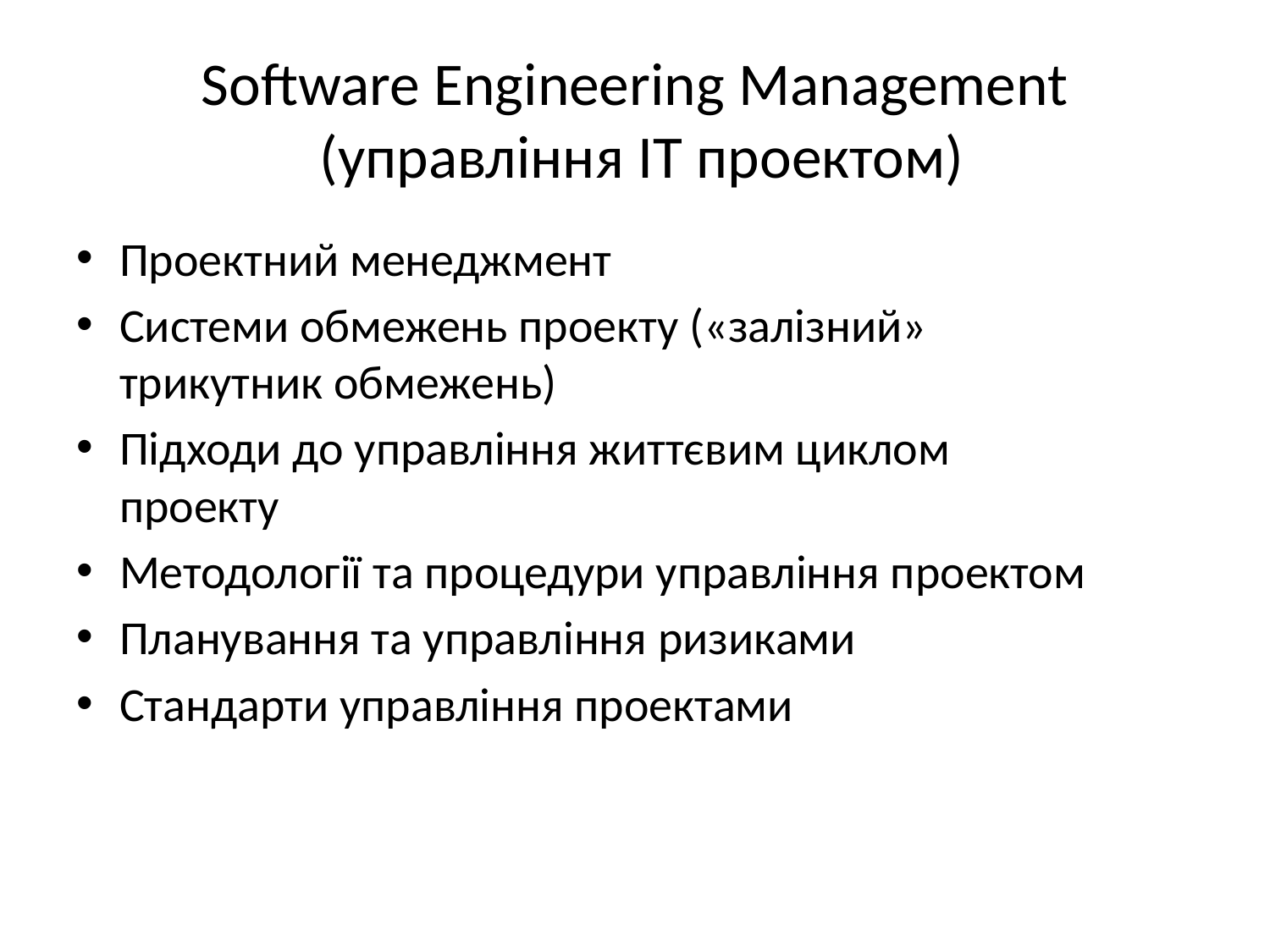

# Software Engineering Management (управління IT проектом)
Проектний менеджмент
Системи обмежень проекту («залізний» трикутник обмежень)
Підходи до управління життєвим циклом проекту
Методології та процедури управління проектом
Планування та управління ризиками
Стандарти управління проектами